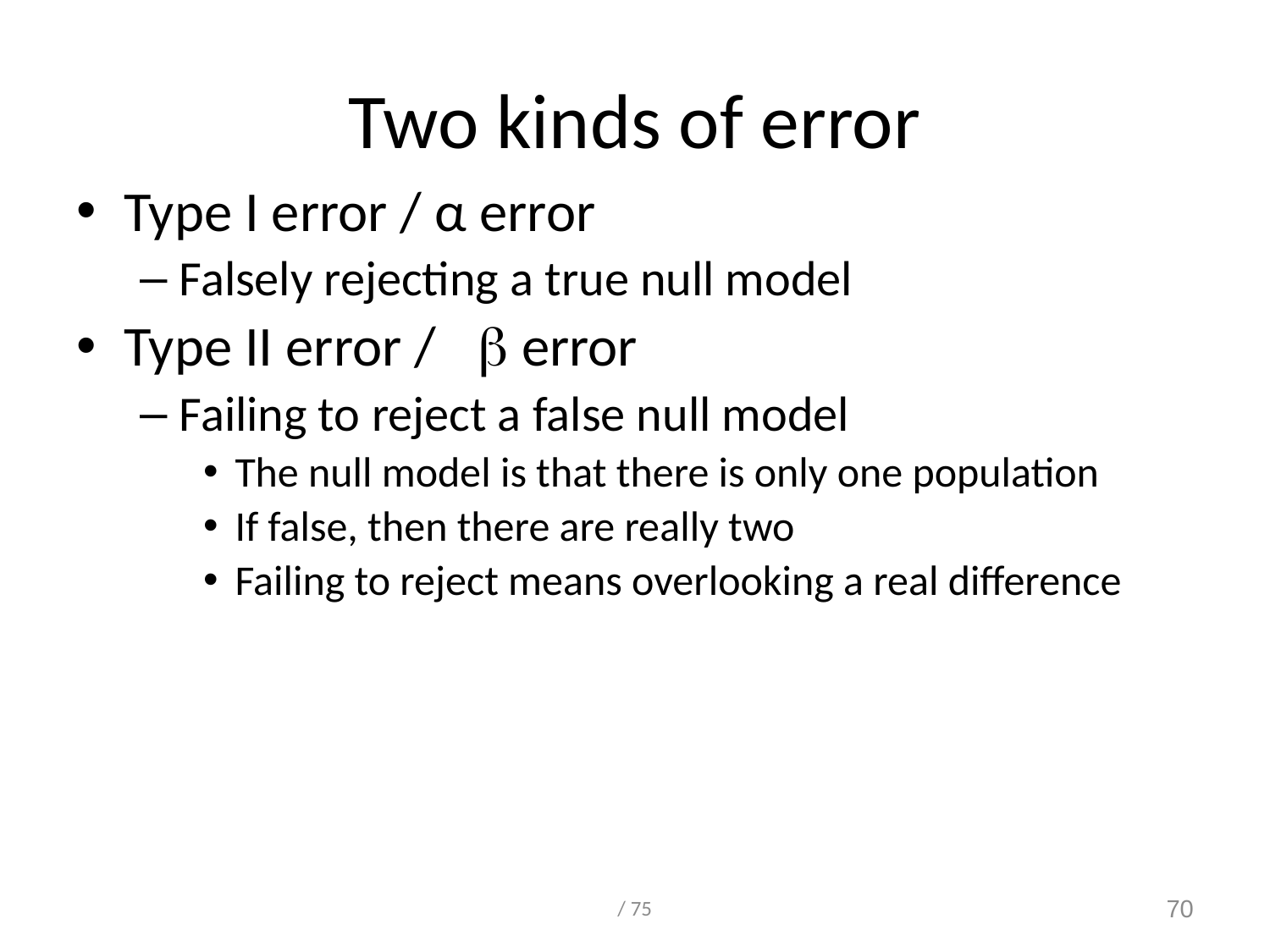

# Two kinds of error
Type I error / α error
Falsely rejecting a true null model
Type II error /  β error
Failing to reject a false null model
The null model is that there is only one population
If false, then there are really two
Failing to reject means overlooking a real difference

/ 75
70